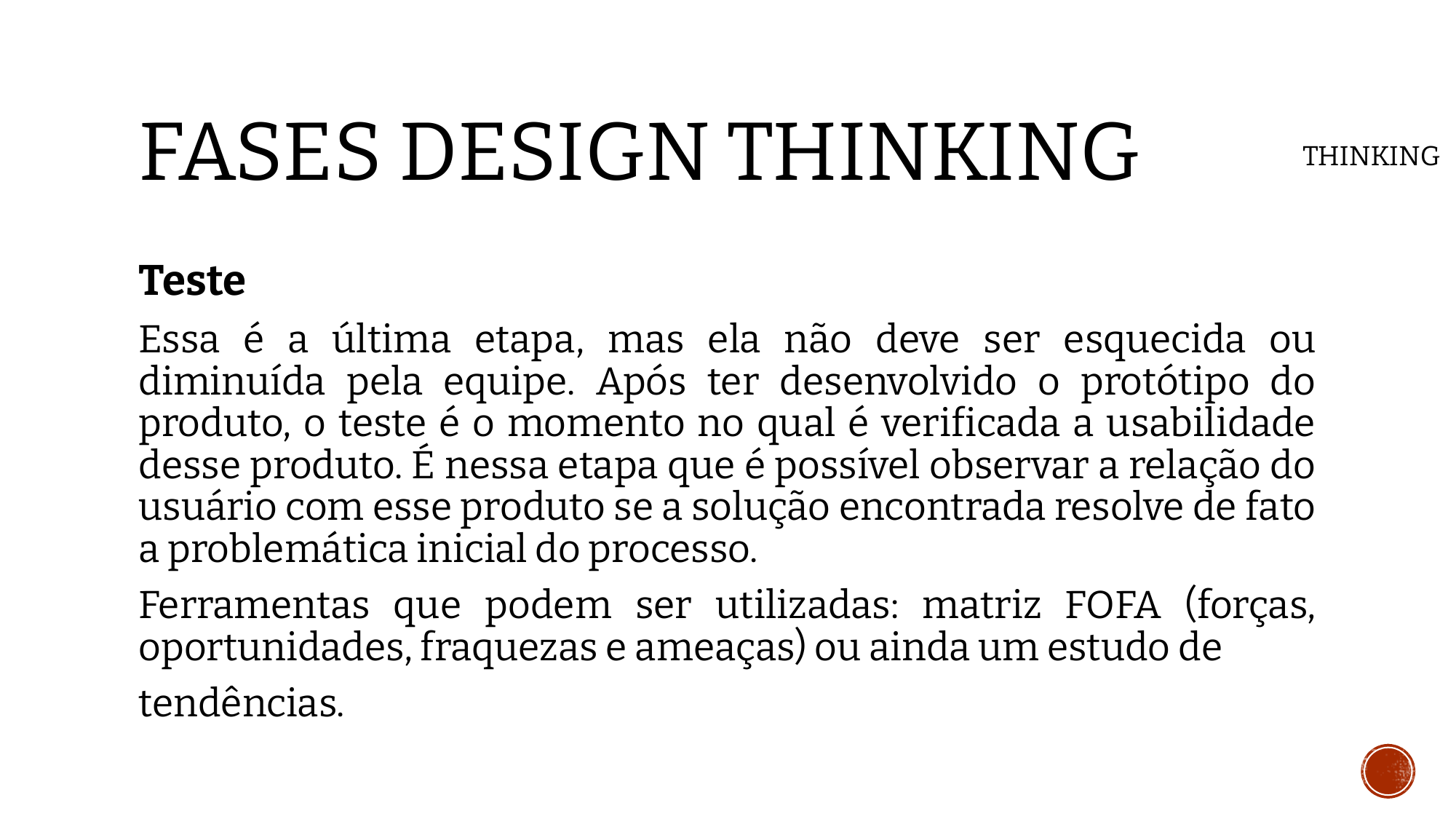

# Fases Design Thinking
Thinking
Teste
Essa é a última etapa, mas ela não deve ser esquecida ou diminuída pela equipe. Após ter desenvolvido o protótipo do produto, o teste é o momento no qual é verificada a usabilidade desse produto. É nessa etapa que é possível observar a relação do usuário com esse produto se a solução encontrada resolve de fato a problemática inicial do processo.
Ferramentas que podem ser utilizadas: matriz FOFA (forças, oportunidades, fraquezas e ameaças) ou ainda um estudo de
tendências.